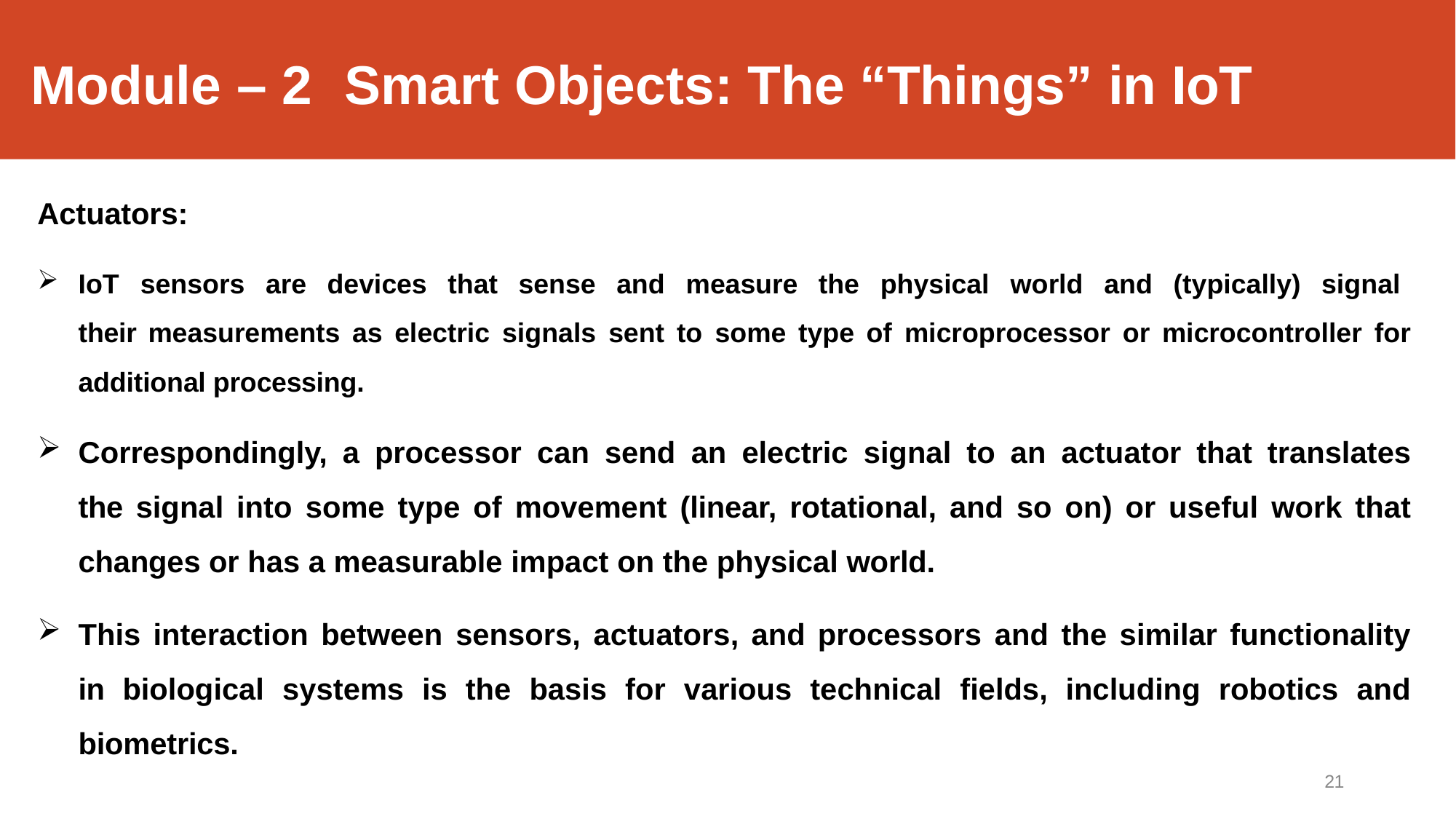

# Module – 2	Smart Objects: The “Things” in IoT
Actuators:
IoT  sensors  are  devices  that  sense  and  measure  the  physical  world  and  (typically)  signal  their measurements as electric signals sent to some type of microprocessor or microcontroller for additional processing.
Correspondingly, a processor can send an electric signal to an actuator that translates the signal into some type of movement (linear, rotational, and so on) or useful work that changes or has a measurable impact on the physical world.
This interaction between sensors, actuators, and processors and the similar functionality in biological systems is the basis for various technical fields, including robotics and biometrics.
21